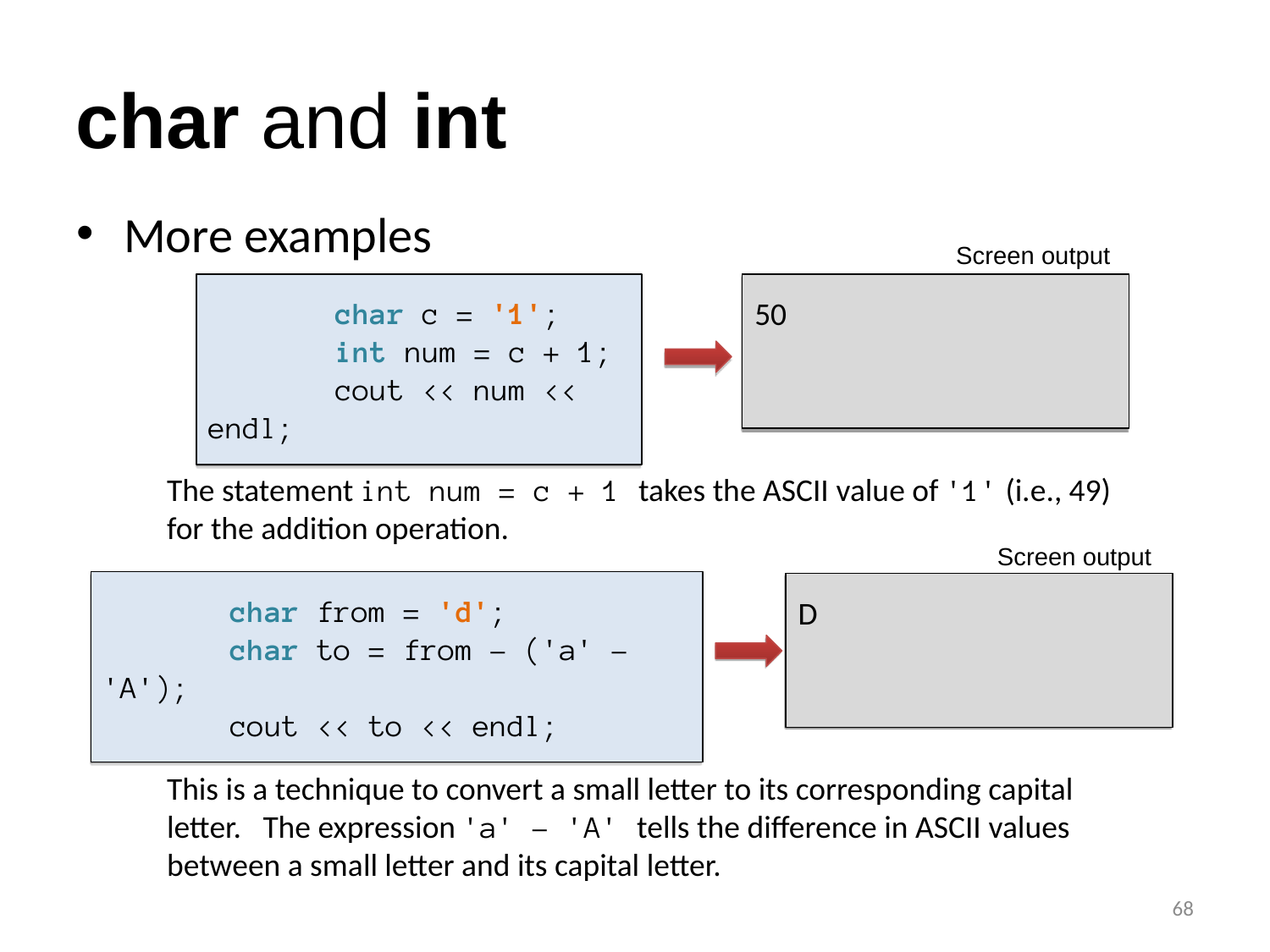

char and int
More examples
Screen output
50

	char c = '1';
	int num = c + 1;
	cout << num << endl;
The statement int num = c + 1 takes the ASCII value of '1' (i.e., 49) for the addition operation.
Screen output
D

	char from = 'd';
	char to = from – ('a' – 'A');
	cout << to << endl;
This is a technique to convert a small letter to its corresponding capital letter.   The expression 'a' – 'A' tells the difference in ASCII values between a small letter and its capital letter.
68